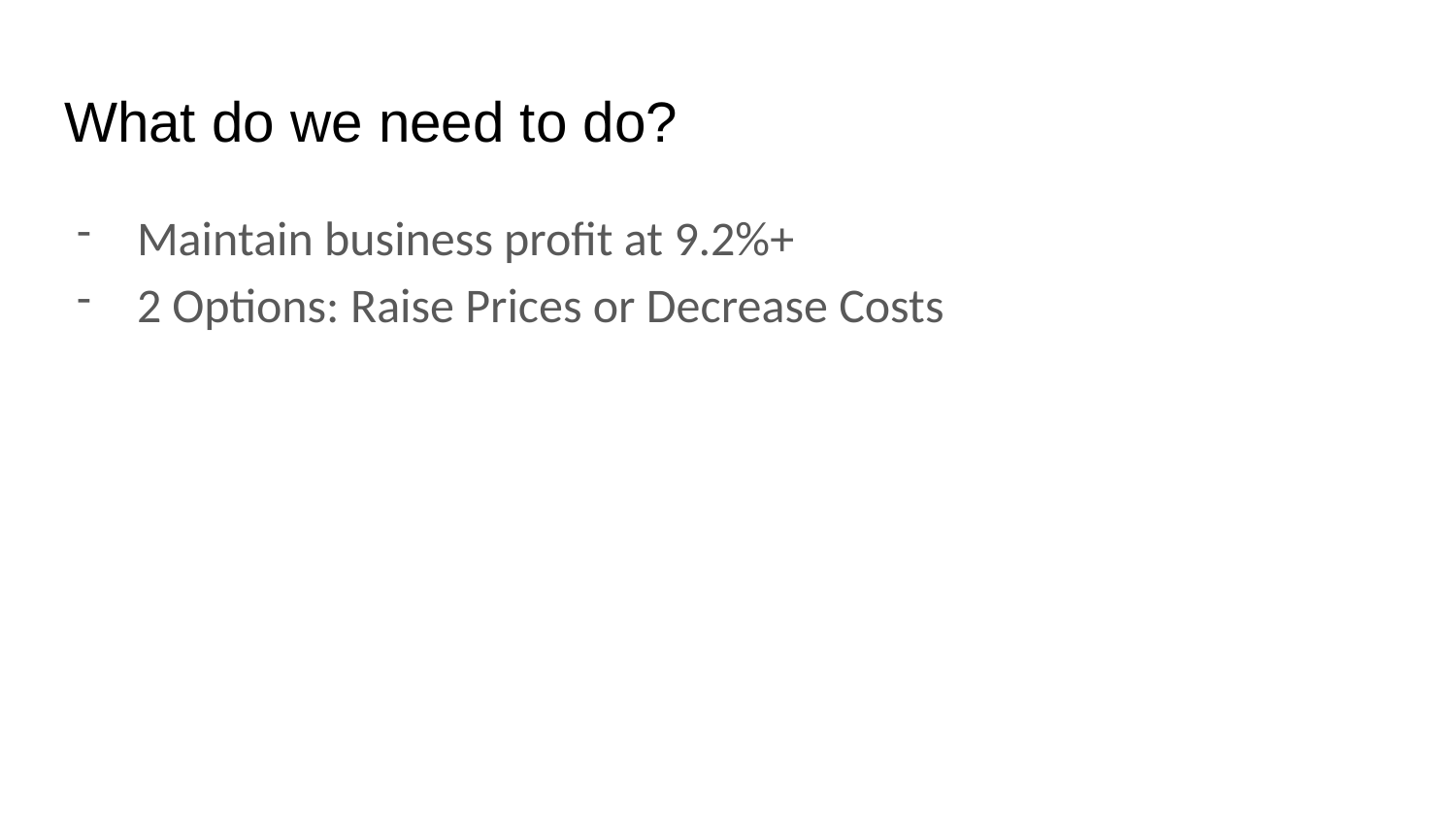

# What do we need to do?
Maintain business profit at 9.2%+
2 Options: Raise Prices or Decrease Costs